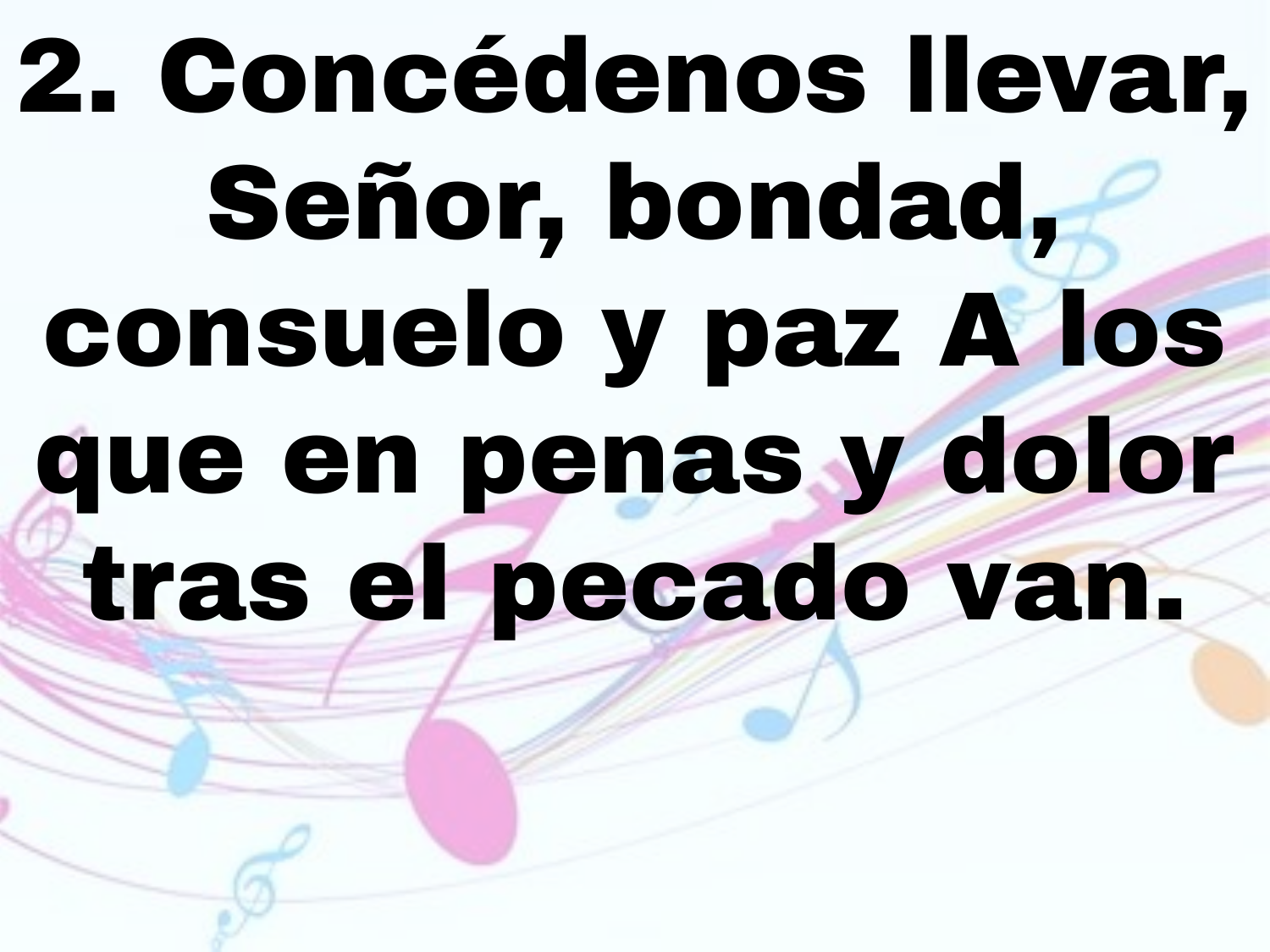

2. Concédenos llevar, Señor, bondad, consuelo y paz A los que en penas y dolor tras el pecado van.